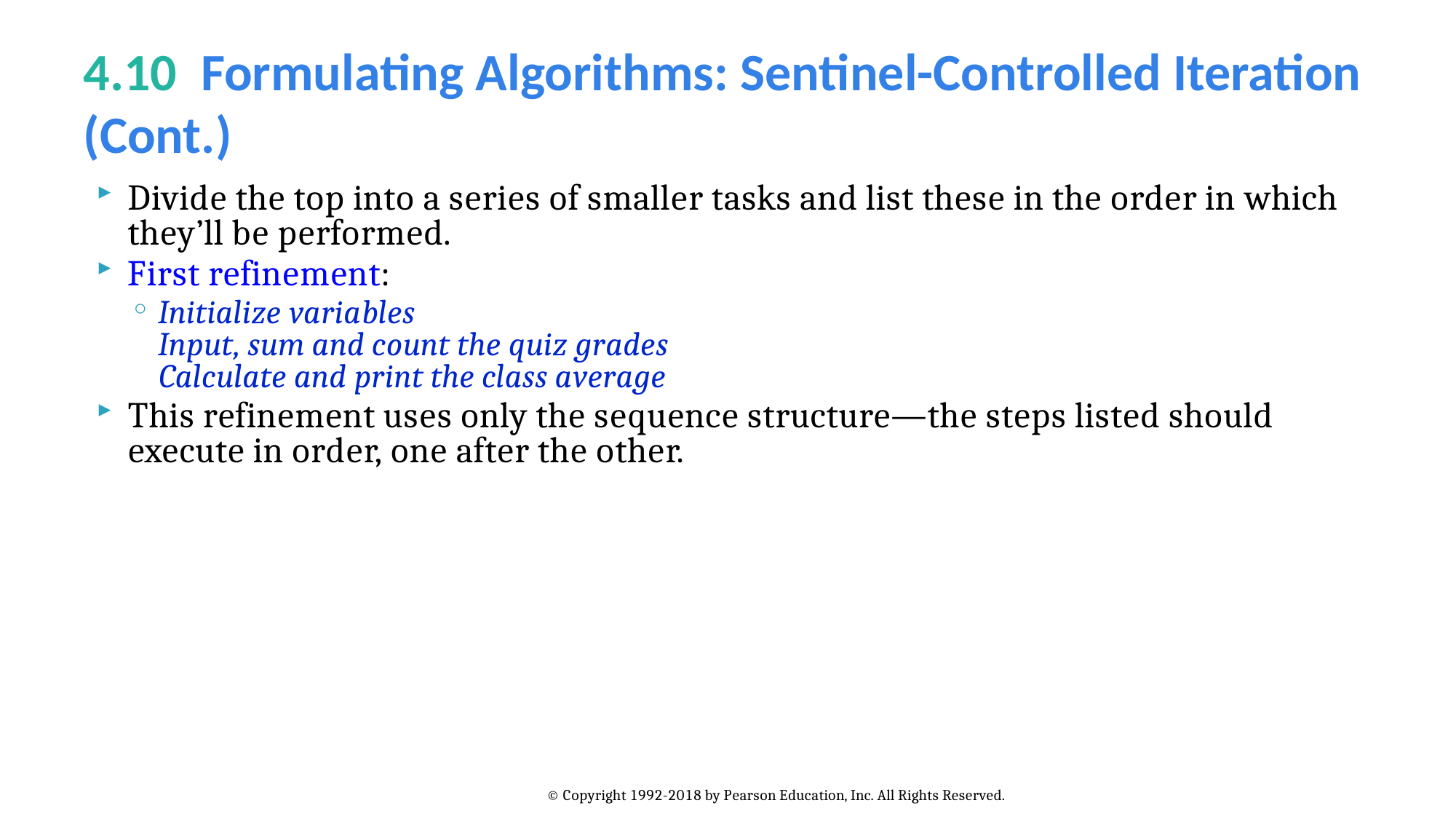

# 4.10  Formulating Algorithms: Sentinel-Controlled Iteration (Cont.)
Divide the top into a series of smaller tasks and list these in the order in which they’ll be performed.
First refinement:
Initialize variables
Input, sum and count the quiz grades
Calculate and print the class average
This refinement uses only the sequence structure—the steps listed should execute in order, one after the other.

© Copyright 1992-2018 by Pearson Education, Inc. All Rights Reserved.